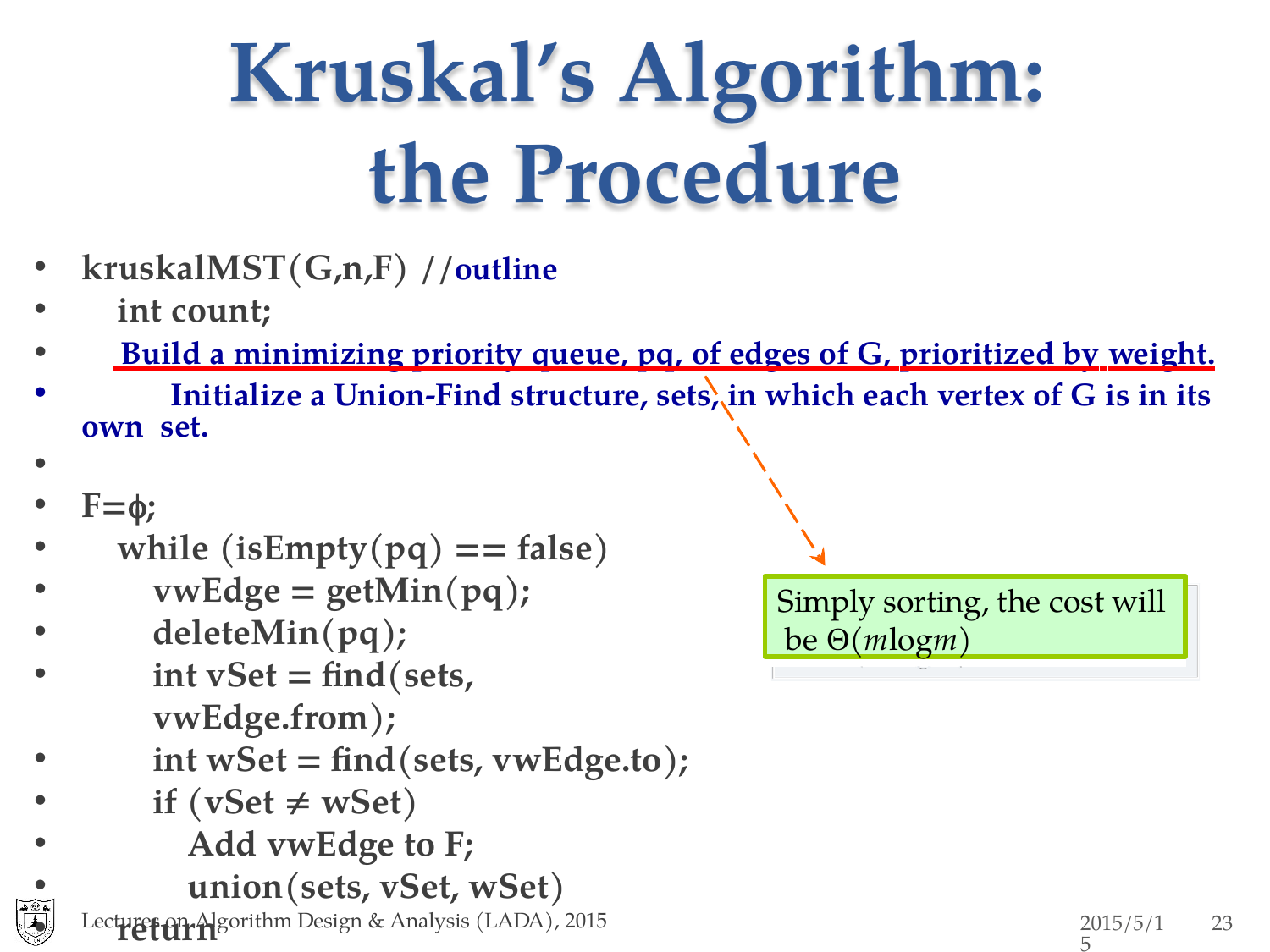

# Kruskal’s Algorithm:  the Procedure

kruskalMST(G,n,F) //outline
int count;
 Build a minimizing priority queue, pq, of edges of G, prioritized by weight.
	Initialize a Union-Find structure, sets, in which each vertex of G is in its own  set.

•
F=φ;
while (isEmpty(pq) == false)
vwEdge = getMin(pq);
deleteMin(pq);
int vSet = find(sets, vwEdge.from);
int wSet = find(sets, vwEdge.to);
if (vSet ≠ wSet)
Add vwEdge to F;
union(sets, vSet, wSet)
return

Simply sorting, the cost will  be Θ(mlogm)

Lectures on Algorithm Design & Analysis (LADA), 2015
2015/5/15
23